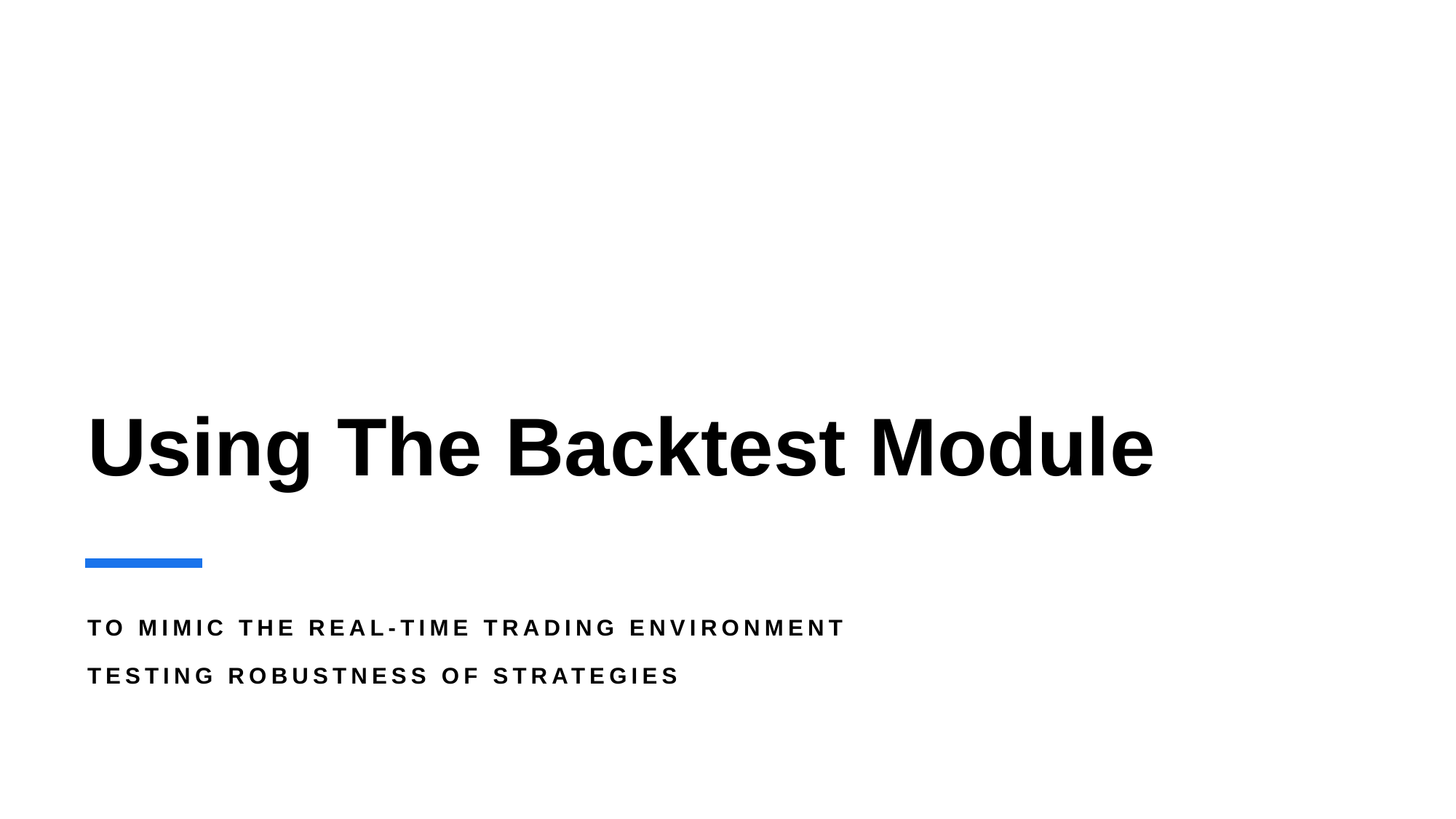

# Using The Backtest Module
To mimic the real-time trading environment
Testing Robustness of strategies